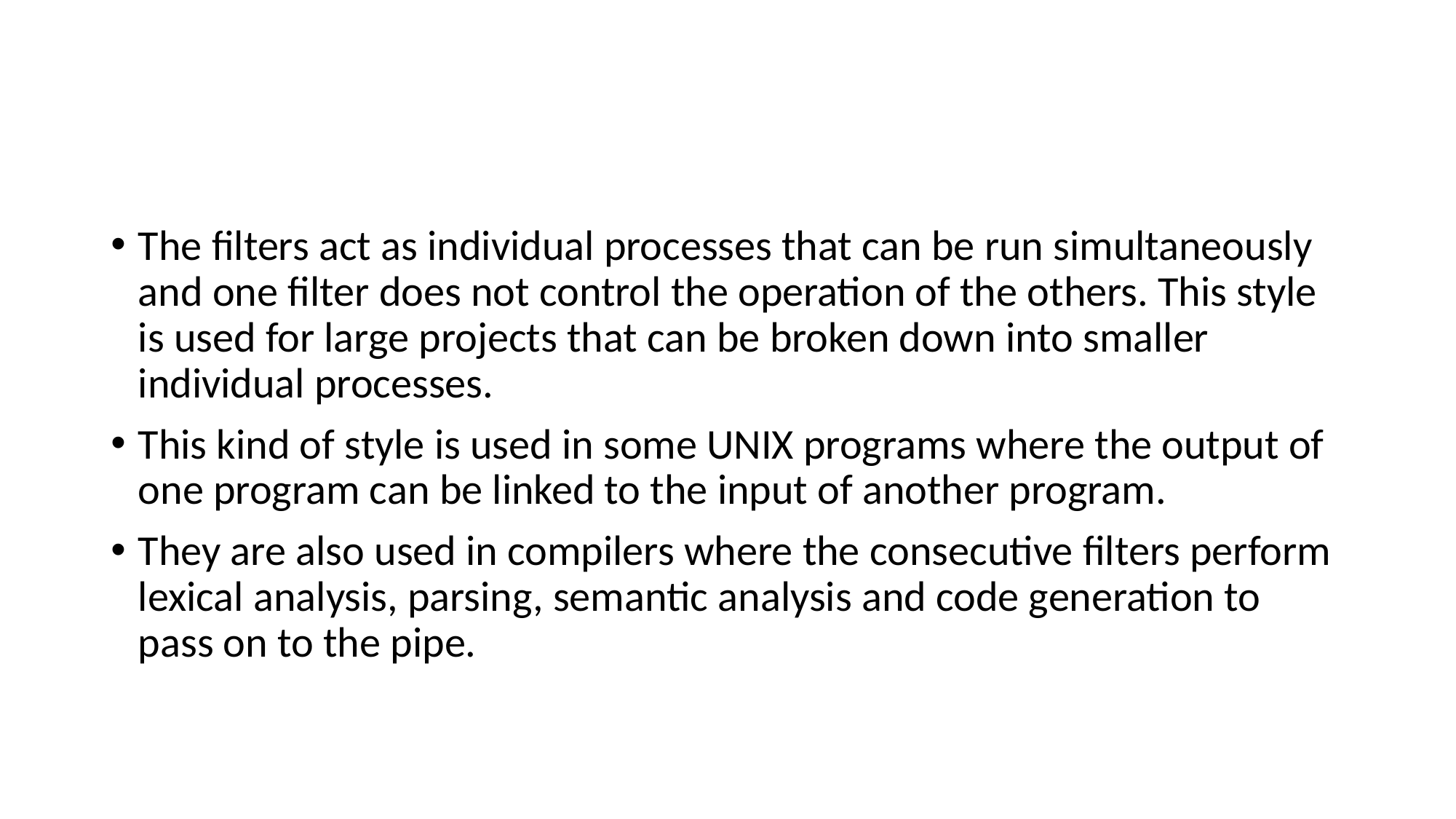

The filters act as individual processes that can be run simultaneously and one filter does not control the operation of the others. This style is used for large projects that can be broken down into smaller individual processes.
This kind of style is used in some UNIX programs where the output of one program can be linked to the input of another program.
They are also used in compilers where the consecutive filters perform lexical analysis, parsing, semantic analysis and code generation to pass on to the pipe.